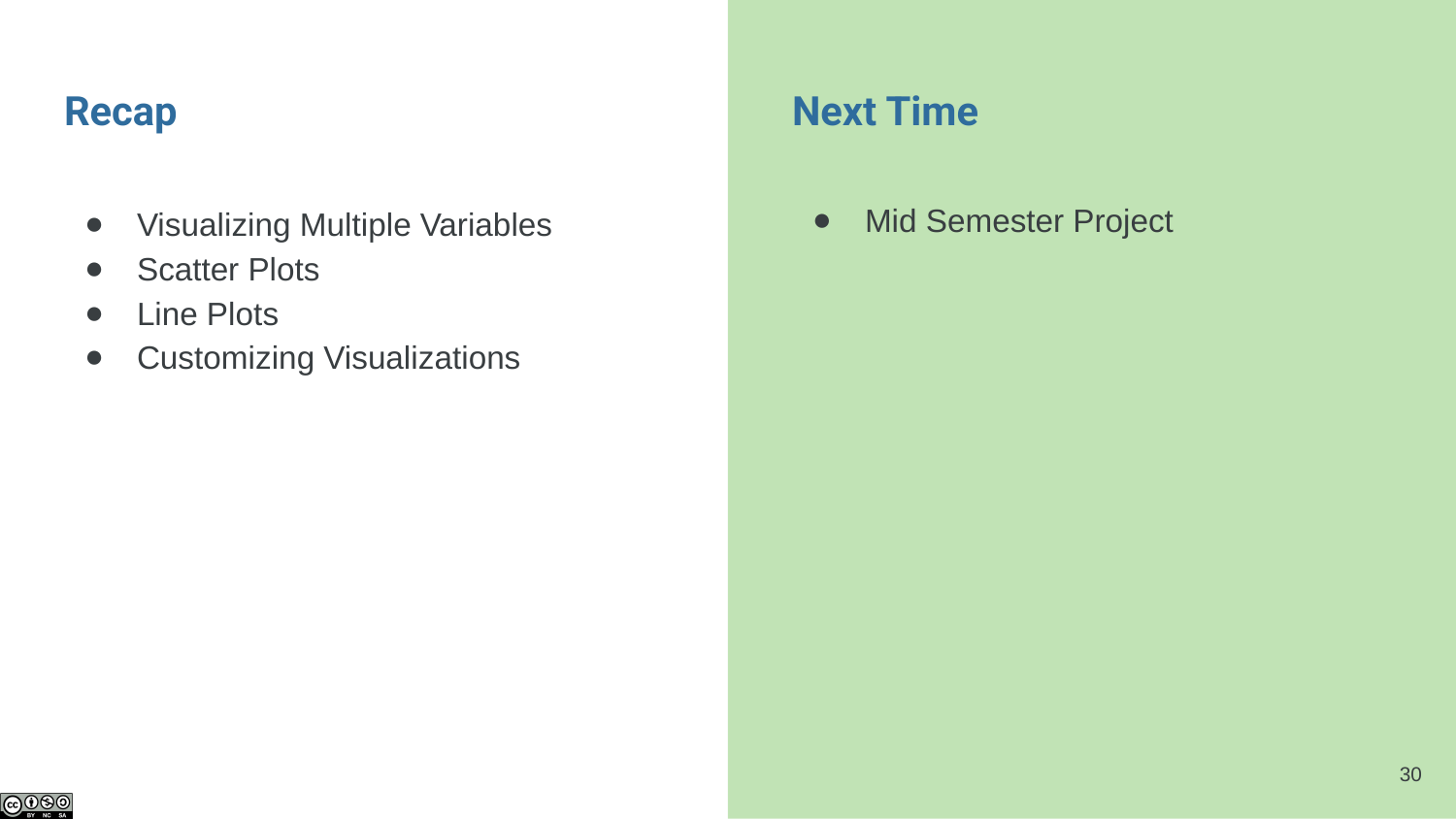

# Recap
Next Time
Mid Semester Project

Visualizing Multiple Variables
Scatter Plots
Line Plots
Customizing Visualizations
30